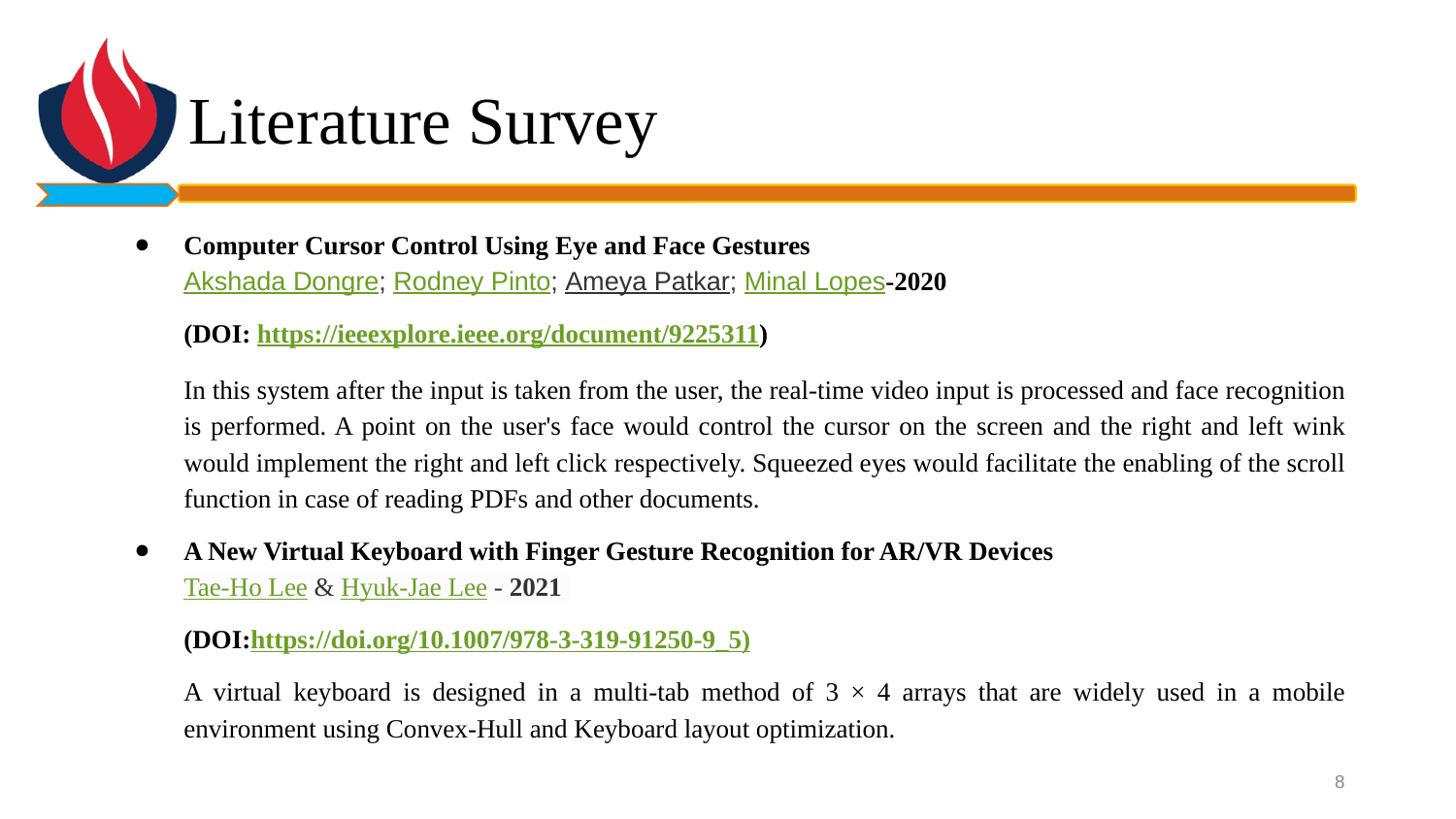

# Literature Survey
Computer Cursor Control Using Eye and Face Gestures
Akshada Dongre; Rodney Pinto; Ameya Patkar; Minal Lopes-2020
(DOI: https://ieeexplore.ieee.org/document/9225311)
In this system after the input is taken from the user, the real-time video input is processed and face recognition is performed. A point on the user's face would control the cursor on the screen and the right and left wink would implement the right and left click respectively. Squeezed eyes would facilitate the enabling of the scroll function in case of reading PDFs and other documents.
A New Virtual Keyboard with Finger Gesture Recognition for AR/VR Devices
Tae-Ho Lee & Hyuk-Jae Lee - 2021
(DOI:https://doi.org/10.1007/978-3-319-91250-9_5)
A virtual keyboard is designed in a multi-tab method of 3 × 4 arrays that are widely used in a mobile environment using Convex-Hull and Keyboard layout optimization.

8